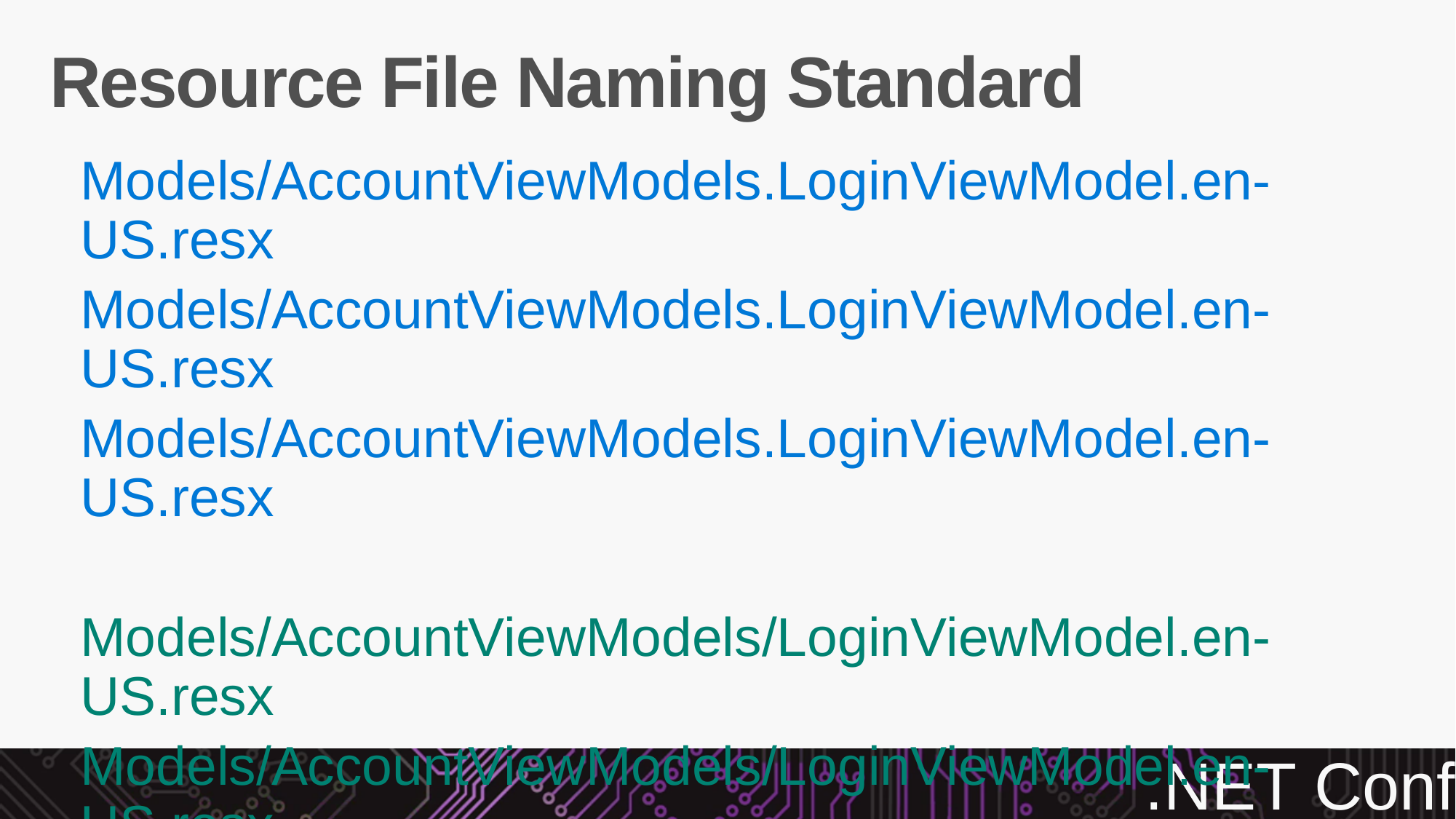

# Resource File Naming Standard
Models/AccountViewModels.LoginViewModel.en-US.resx
Models/AccountViewModels.LoginViewModel.en-US.resx
Models/AccountViewModels.LoginViewModel.en-US.resx

Models/AccountViewModels/LoginViewModel.en-US.resx
Models/AccountViewModels/LoginViewModel.en-US.resx
Models/AccountViewModels/LoginViewModel.en-US.resx